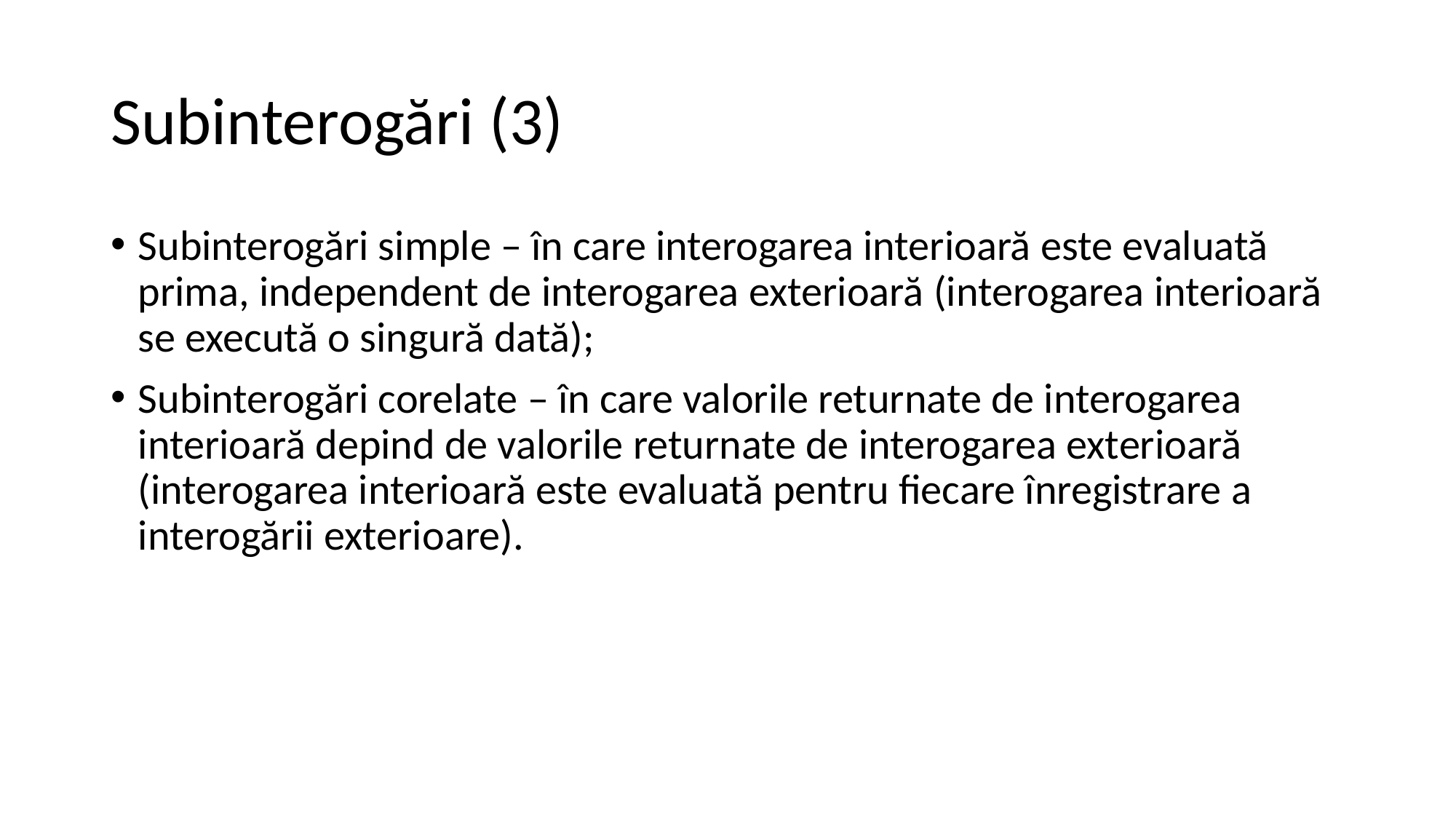

# Subinterogări (3)
Subinterogări simple – în care interogarea interioară este evaluată prima, independent de interogarea exterioară (interogarea interioară se execută o singură dată);
Subinterogări corelate – în care valorile returnate de interogarea interioară depind de valorile returnate de interogarea exterioară (interogarea interioară este evaluată pentru fiecare înregistrare a interogării exterioare).